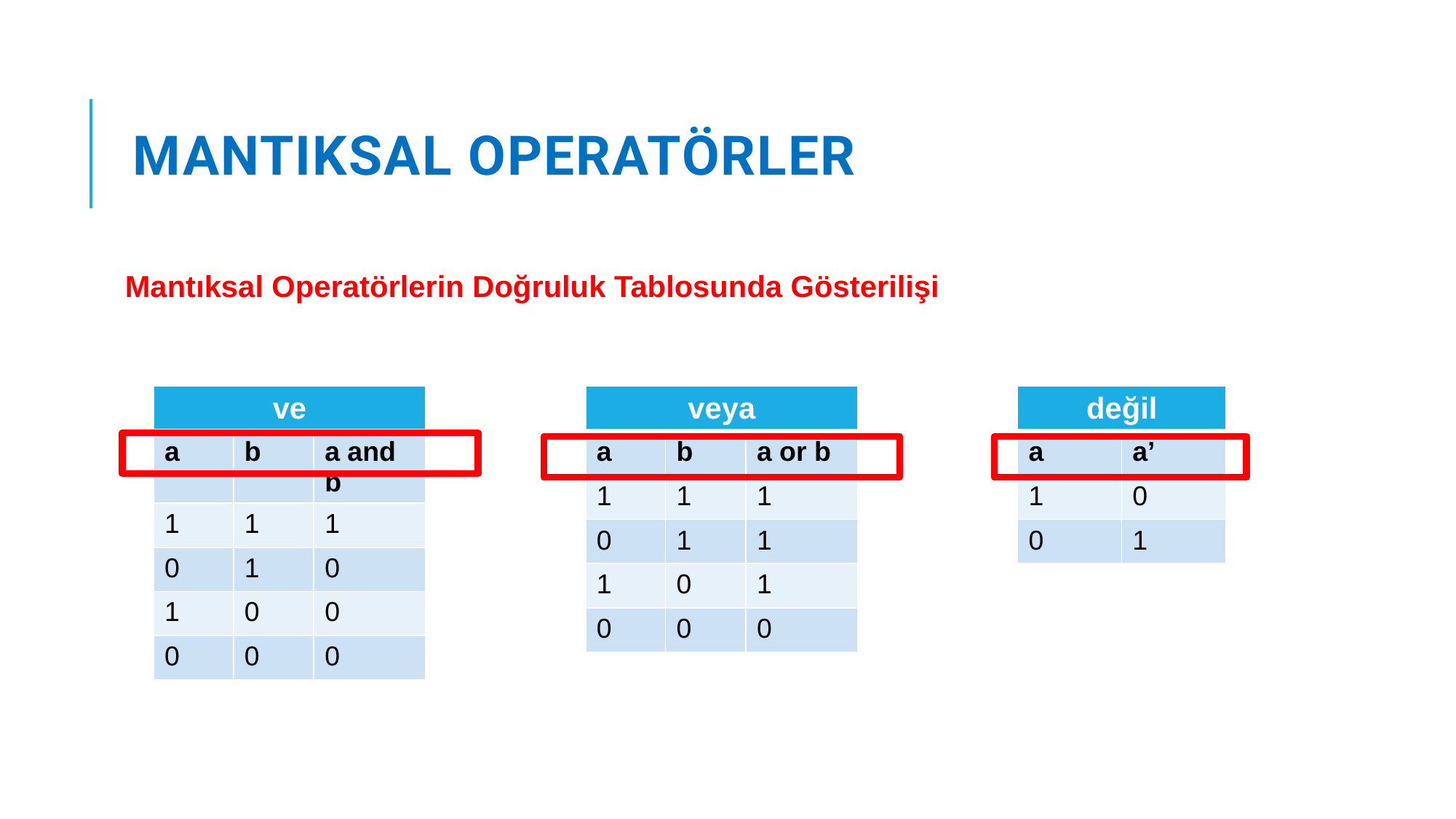

# mantıksal Operatörler
Mantıksal Operatörlerin Doğruluk Tablosunda Gösterilişi
| ve | b |  |
| --- | --- | --- |
| a | b | a and b |
| 1 | 1 | 1 |
| 0 | 1 | 0 |
| 1 | 0 | 0 |
| 0 | 0 | 0 |
| veya | b |  |
| --- | --- | --- |
| a | b | a or b |
| 1 | 1 | 1 |
| 0 | 1 | 1 |
| 1 | 0 | 1 |
| 0 | 0 | 0 |
| değil | b |
| --- | --- |
| a | a’ |
| 1 | 0 |
| 0 | 1 |